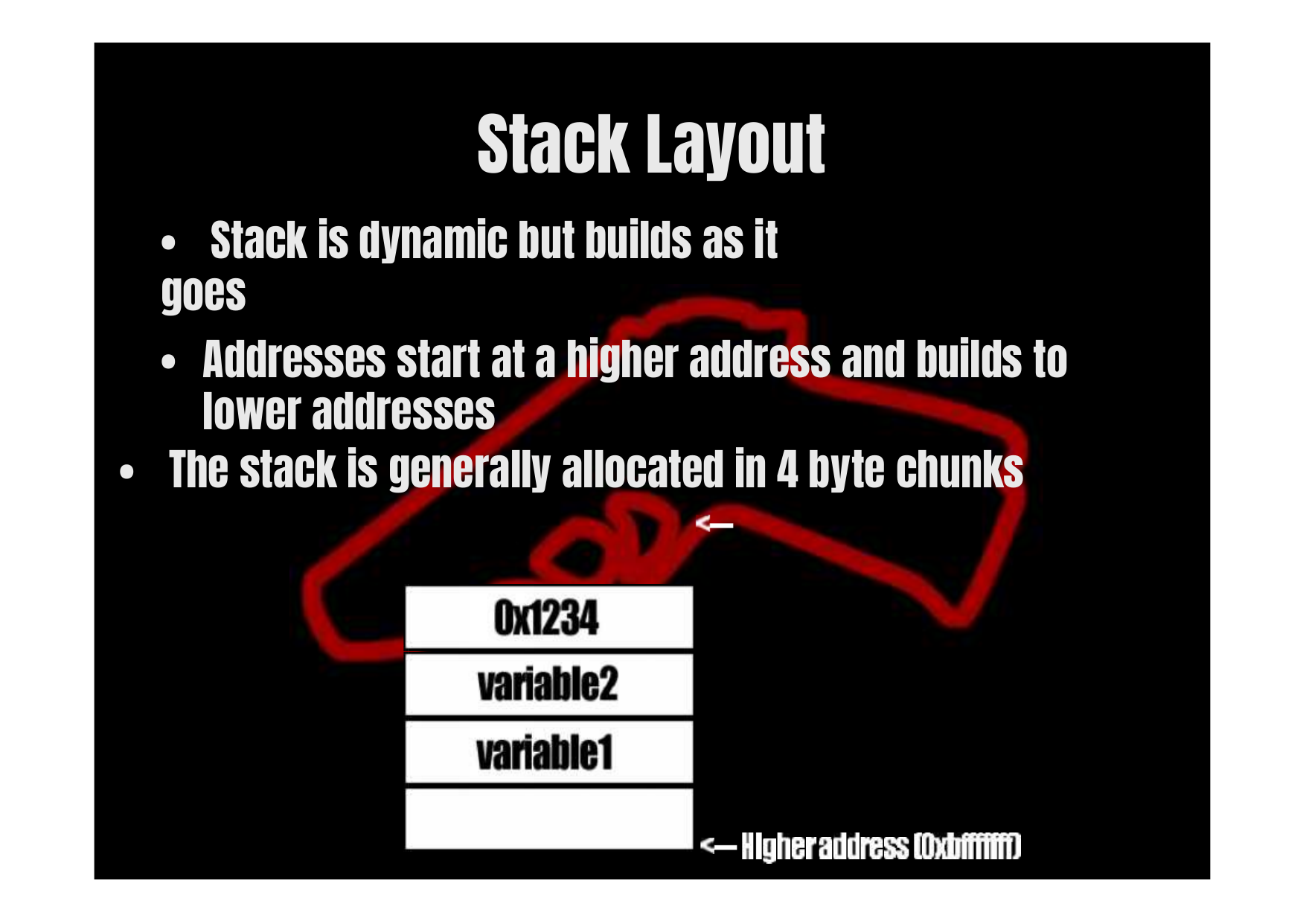

Stack Layout
•   Stack is dynamic but builds as it goes
•	Addresses start at a higher address and builds to lower addresses
•   The stack is generally allocated in 4 byte chunks